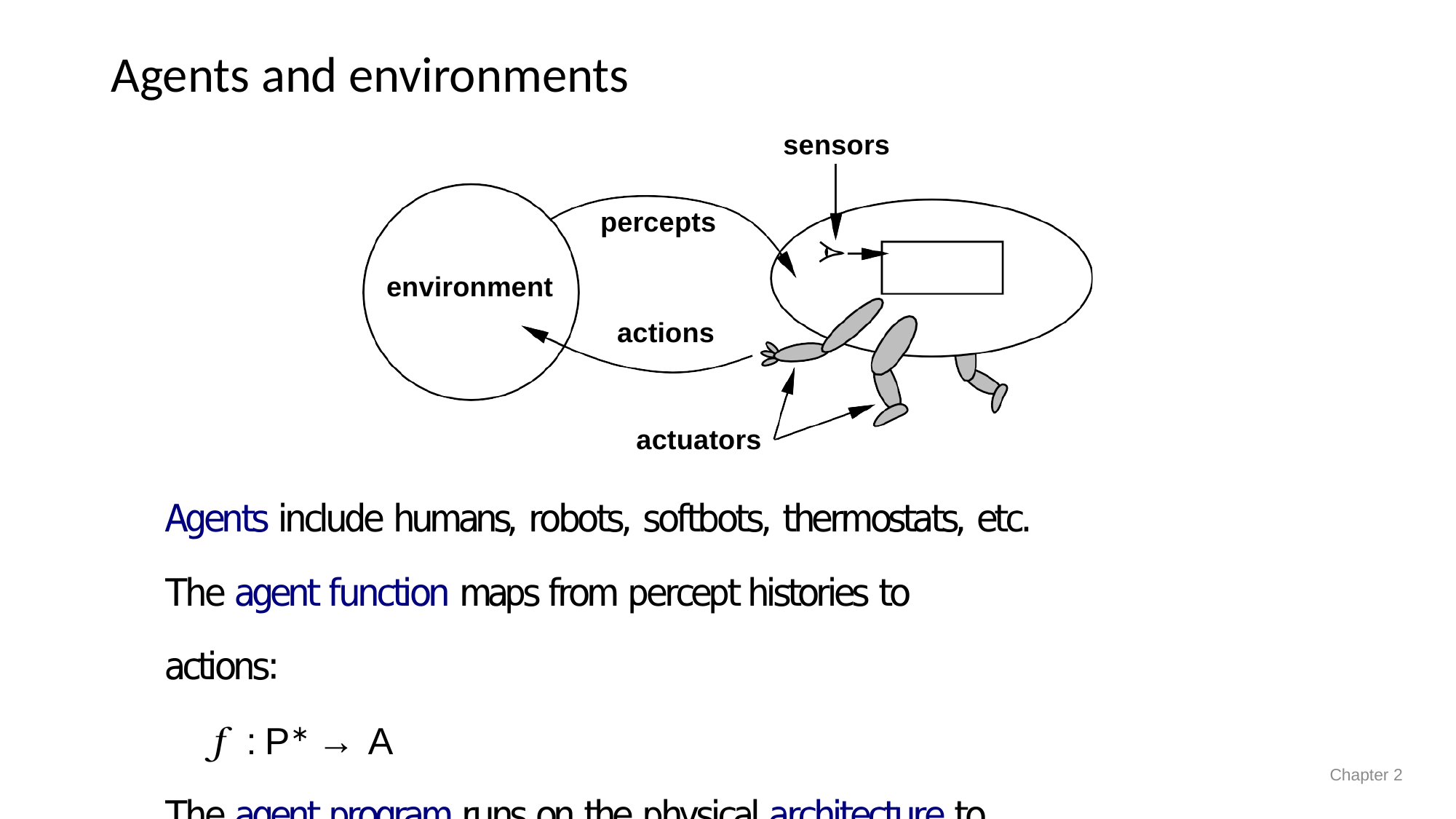

# Agents and environments
sensors

percepts

?
agent
environment
actions
actuators
Agents include humans, robots, softbots, thermostats, etc.  The agent function maps from percept histories to actions:
f : P∗ → A
The agent program runs on the physical architecture to produce f
Chapter 2
4